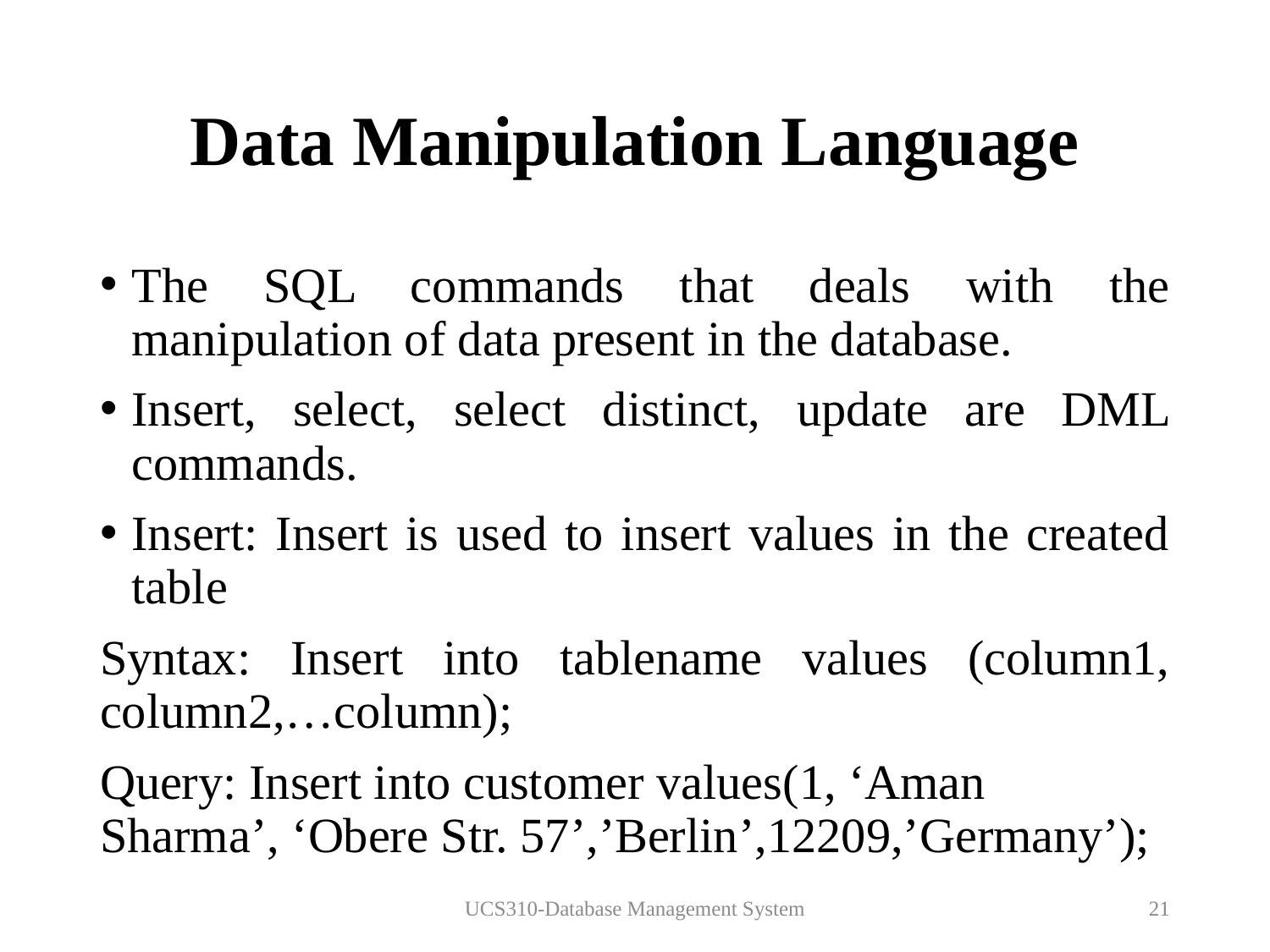

# Data Manipulation Language
The SQL commands that deals with the manipulation of data present in the database.
Insert, select, select distinct, update are DML commands.
Insert: Insert is used to insert values in the created table
Syntax: Insert into tablename values (column1, column2,…column);
Query: Insert into customer values(1, ‘Aman Sharma’, ‘Obere Str. 57’,’Berlin’,12209,’Germany’);

UCS310-Database Management System
21